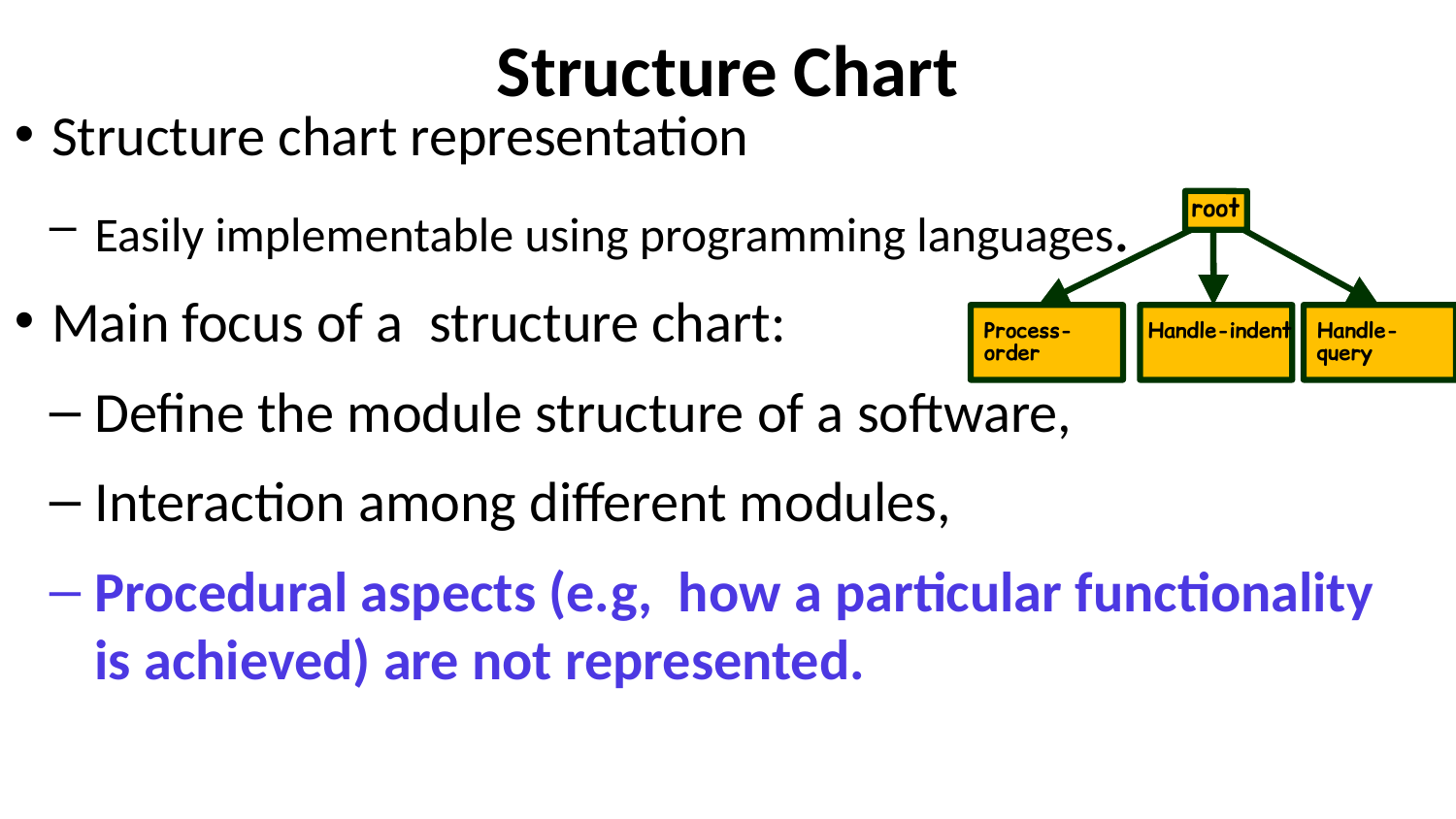

# Structure Chart
Structure chart representation
Easily implementable using programming languages.
Main focus of a  structure chart:
Define the module structure of a software,
Interaction among different modules,
Procedural aspects (e.g,  how a particular functionality is achieved) are not represented.

root

Process-order
Handle-indent
Handle-query